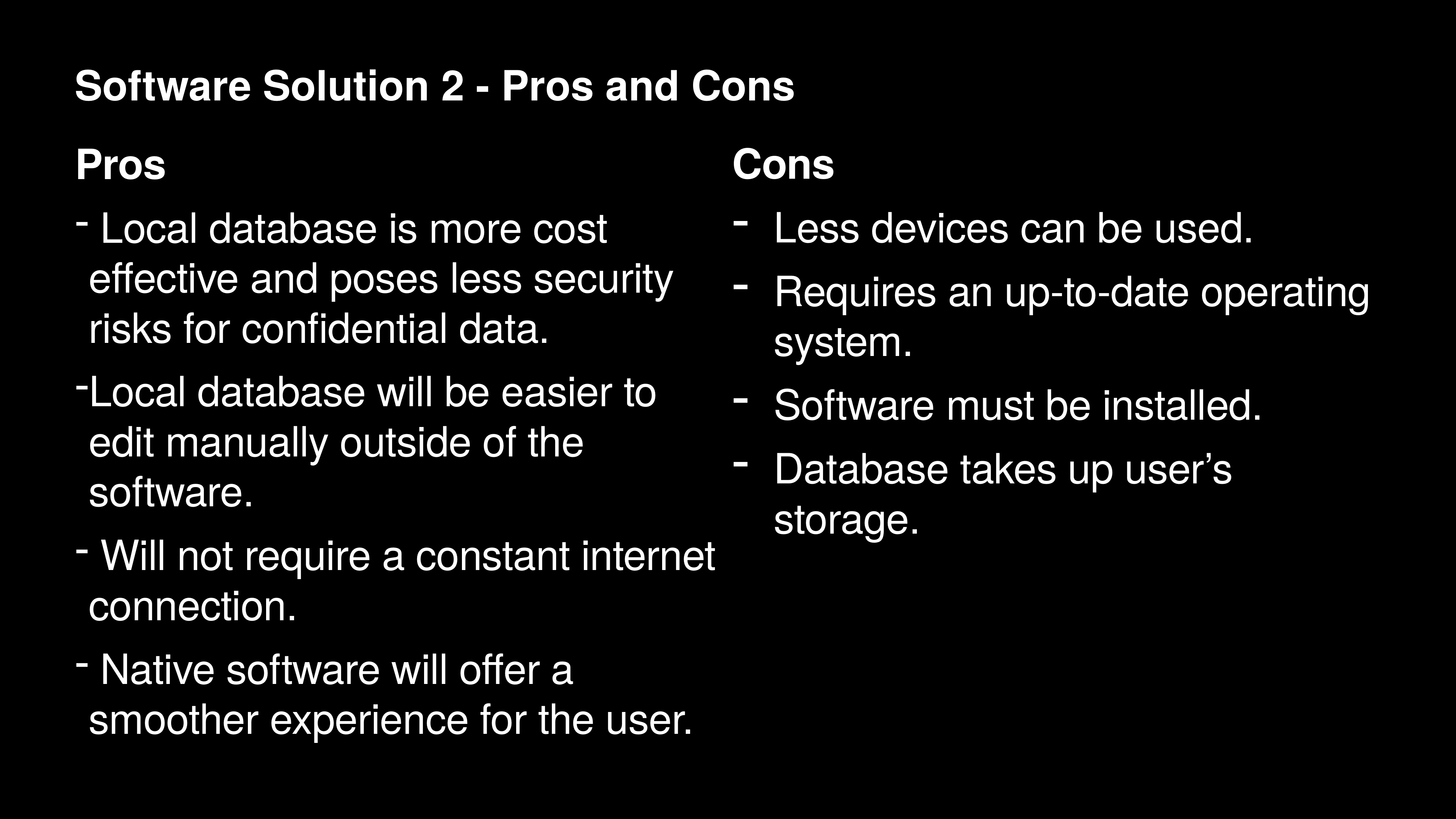

Software Solution 2 - Pros and Cons
Pros
 Local database is more cost effective and poses less security risks for confidential data.
Local database will be easier to edit manually outside of the software.
 Will not require a constant internet connection.
 Native software will offer a smoother experience for the user.
Cons
Less devices can be used.
Requires an up-to-date operating system.
Software must be installed.
Database takes up user’s storage.